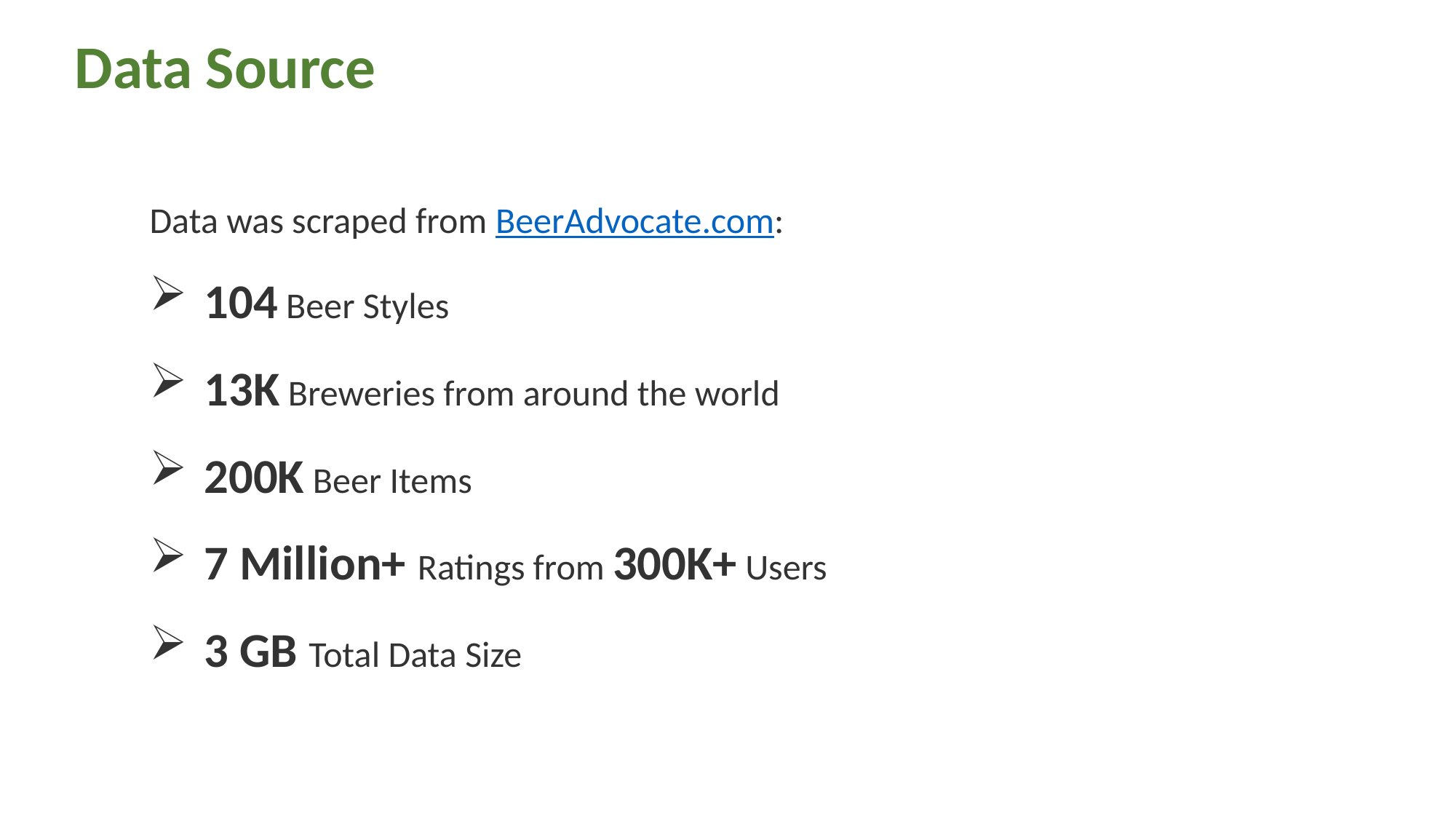

Data Source
Data was scraped from BeerAdvocate.com:
104 Beer Styles
13K Breweries from around the world
200K Beer Items
7 Million+ Ratings from 300K+ Users
3 GB Total Data Size